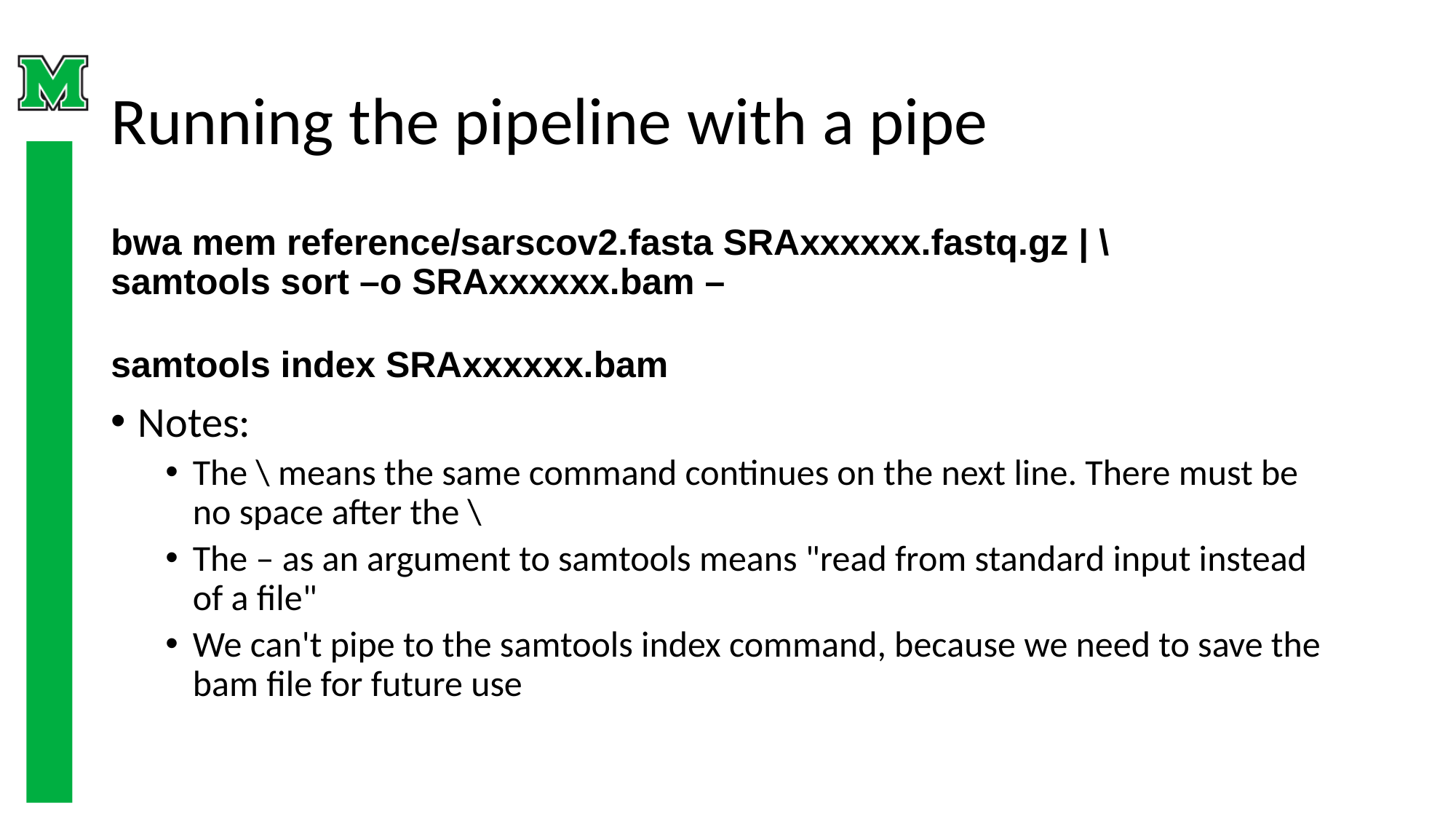

# Running the pipeline with a pipe
bwa mem reference/sarscov2.fasta SRAxxxxxx.fastq.gz | \
samtools sort –o SRAxxxxxx.bam –
samtools index SRAxxxxxx.bam
Notes:
The \ means the same command continues on the next line. There must be no space after the \
The – as an argument to samtools means "read from standard input instead of a file"
We can't pipe to the samtools index command, because we need to save the bam file for future use